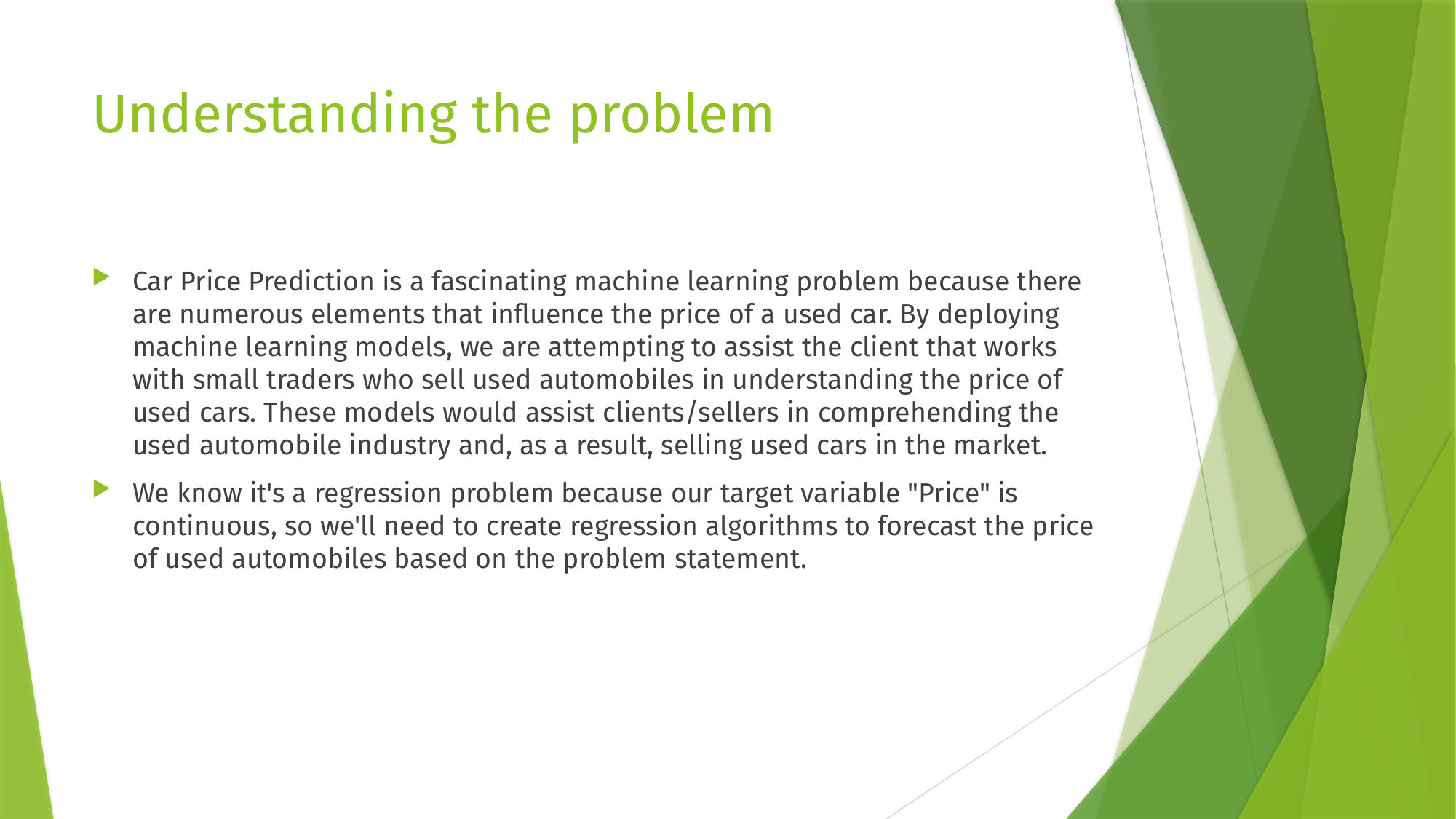

# Understanding the problem
Car Price Prediction is a fascinating machine learning problem because there are numerous elements that influence the price of a used car. By deploying machine learning models, we are attempting to assist the client that works with small traders who sell used automobiles in understanding the price of used cars. These models would assist clients/sellers in comprehending the used automobile industry and, as a result, selling used cars in the market.
We know it's a regression problem because our target variable "Price" is continuous, so we'll need to create regression algorithms to forecast the price of used automobiles based on the problem statement.